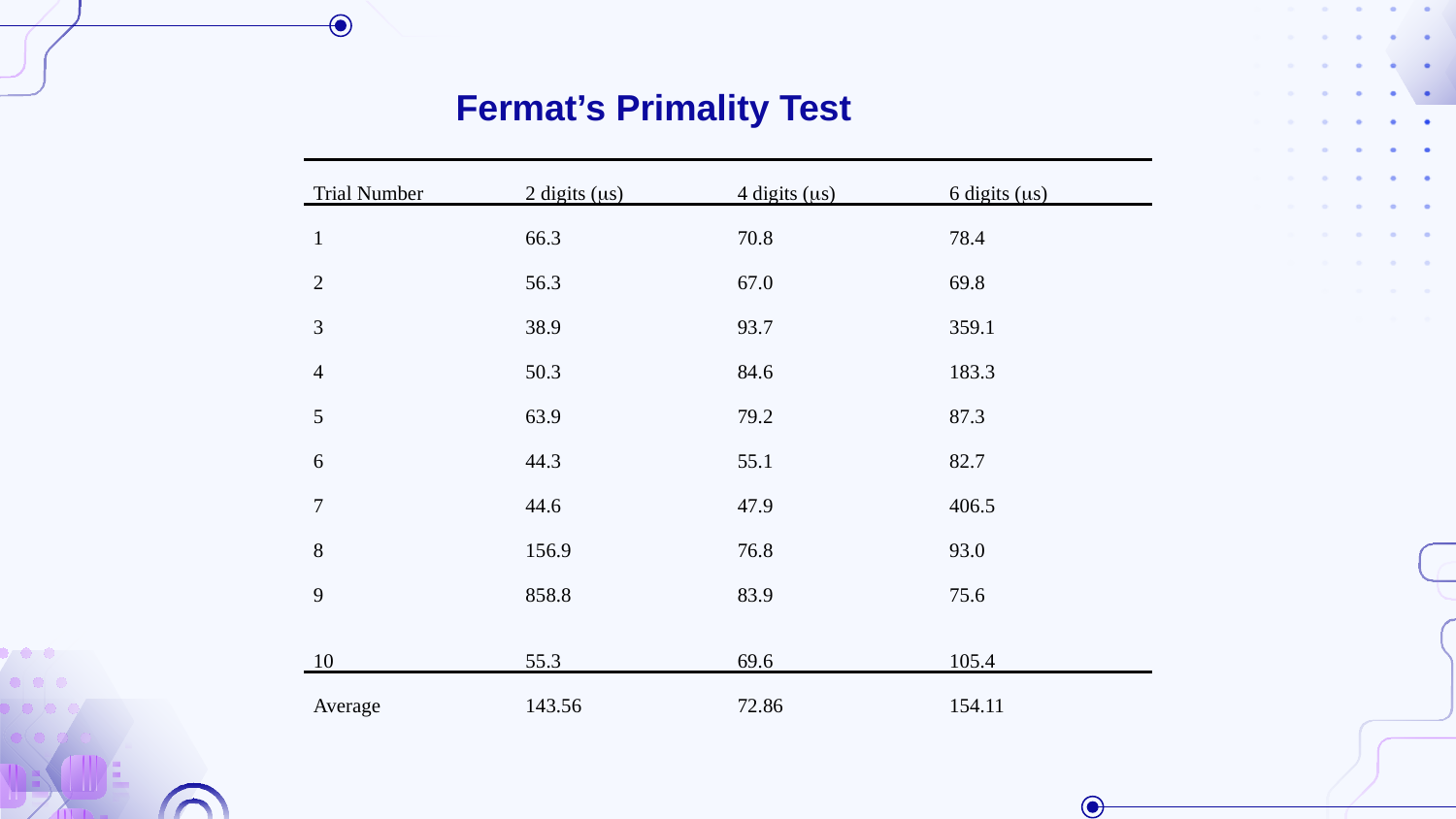

Fermat’s Primality Test
| Trial Number | 2 digits (μs) | 4 digits (μs) | 6 digits (μs) |
| --- | --- | --- | --- |
| 1 | 66.3 | 70.8 | 78.4 |
| 2 | 56.3 | 67.0 | 69.8 |
| 3 | 38.9 | 93.7 | 359.1 |
| 4 | 50.3 | 84.6 | 183.3 |
| 5 6 7 8 9 | 63.9 44.3 44.6 156.9 858.8 | 79.2 55.1 47.9 76.8 83.9 | 87.3 82.7 406.5 93.0 75.6 |
| 10 | 55.3 | 69.6 | 105.4 |
| Average | 143.56 | 72.86 | 154.11 |